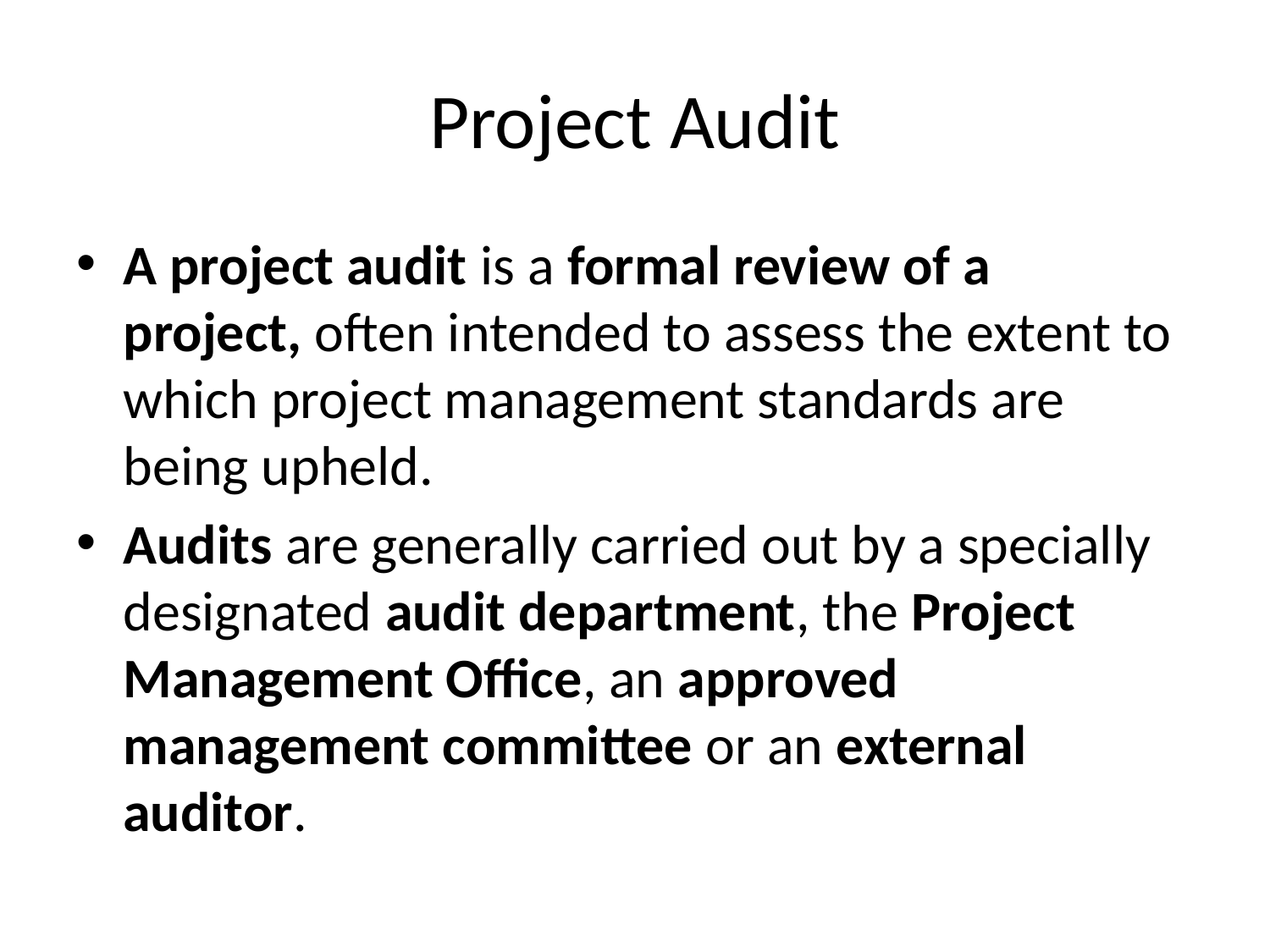

# Project Audit
A project audit is a formal review of a project, often intended to assess the extent to which project management standards are being upheld.
Audits are generally carried out by a specially designated audit department, the Project Management Office, an approved management committee or an external auditor.